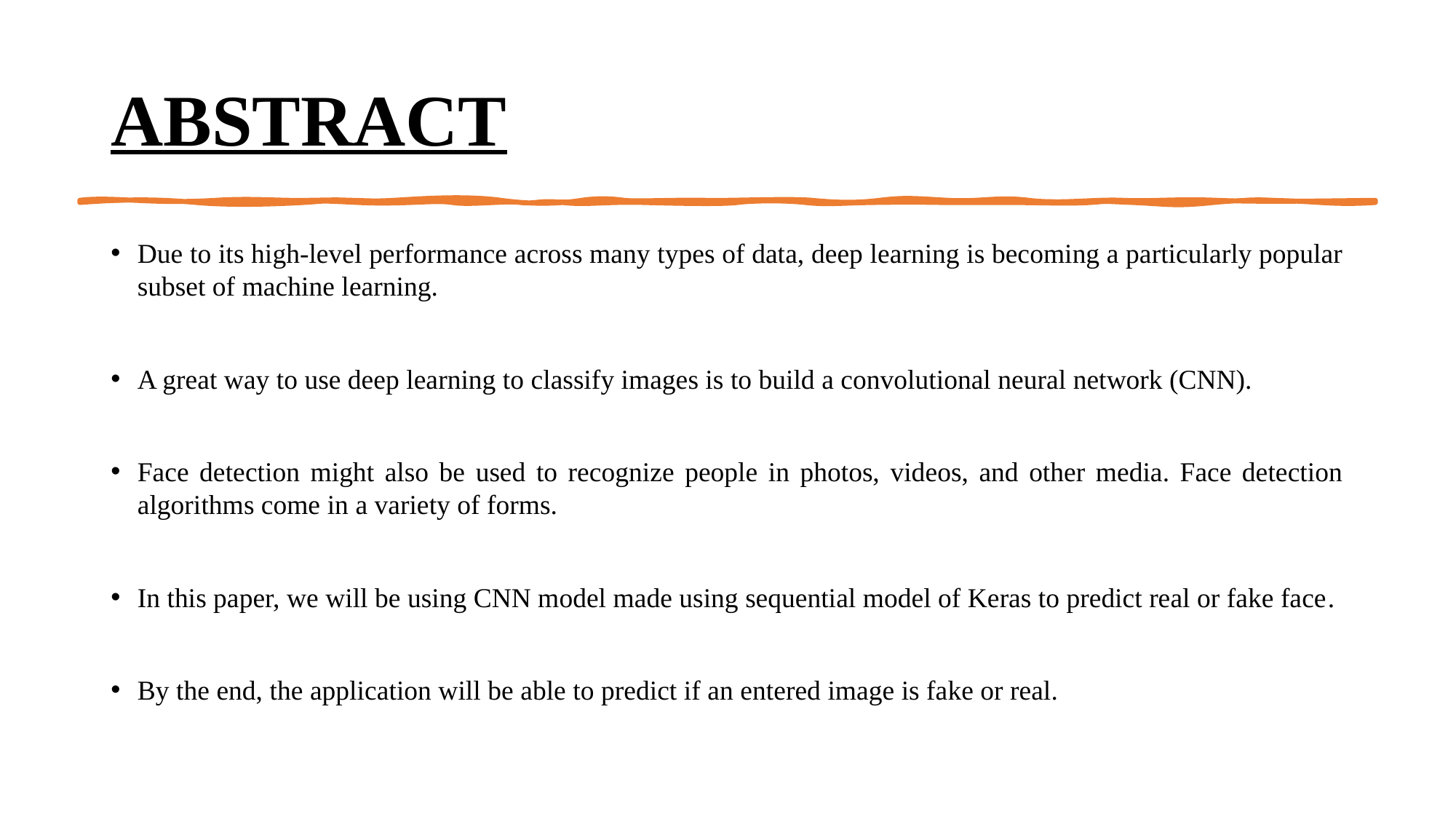

# ABSTRACT

Due to its high-level performance across many types of data, deep learning is becoming a particularly popular subset of machine learning.

A great way to use deep learning to classify images is to build a convolutional neural network (CNN).

Face detection might also be used to recognize people in photos, videos, and other media. Face detection algorithms come in a variety of forms.

In this paper, we will be using CNN model made using sequential model of Keras to predict real or fake face.

By the end, the application will be able to predict if an entered image is fake or real.